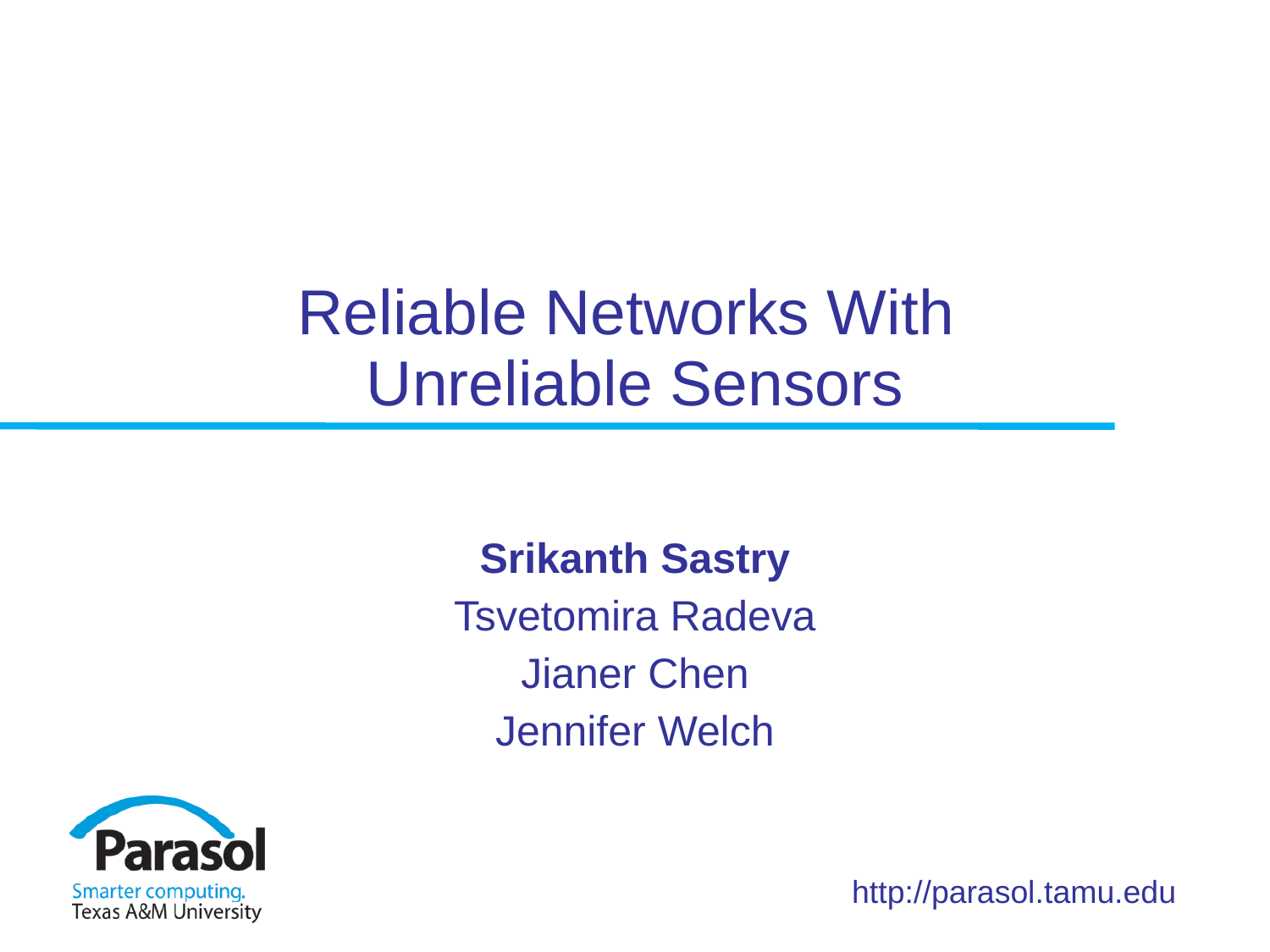

# Reliable Networks With Unreliable Sensors
Srikanth Sastry
Tsvetomira Radeva
Jianer Chen
Jennifer Welch